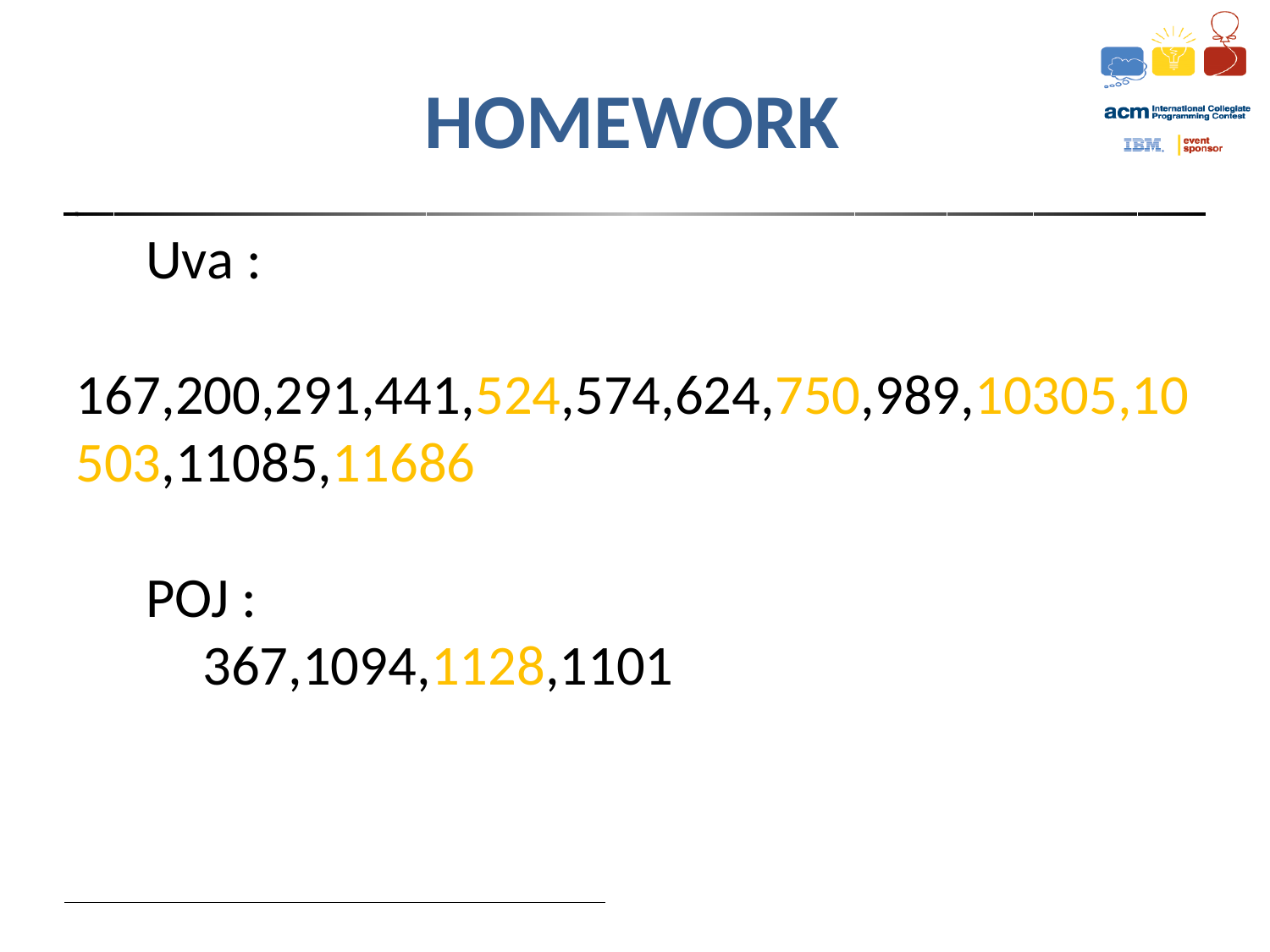

# HOMEWORK
　Uva :
	167,200,291,441,524,574,624,750,989,10305,10503,11085,11686

　POJ :
	367,1094,1128,1101